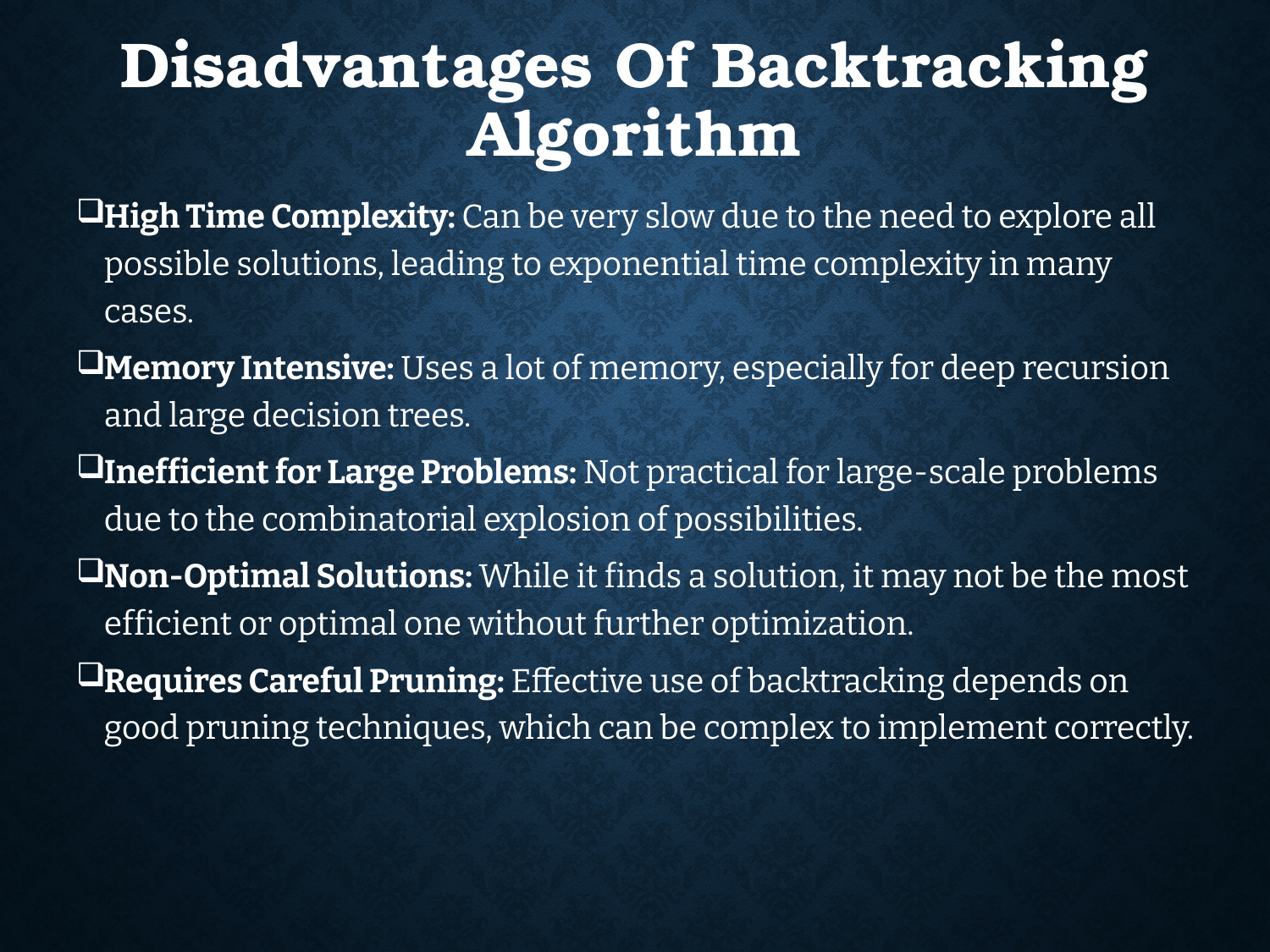

# Disadvantages Of Backtracking Algorithm
High Time Complexity: Can be very slow due to the need to explore all possible solutions, leading to exponential time complexity in many cases.
Memory Intensive: Uses a lot of memory, especially for deep recursion and large decision trees.
Inefficient for Large Problems: Not practical for large-scale problems due to the combinatorial explosion of possibilities.
Non-Optimal Solutions: While it finds a solution, it may not be the most efficient or optimal one without further optimization.
Requires Careful Pruning: Effective use of backtracking depends on good pruning techniques, which can be complex to implement correctly.